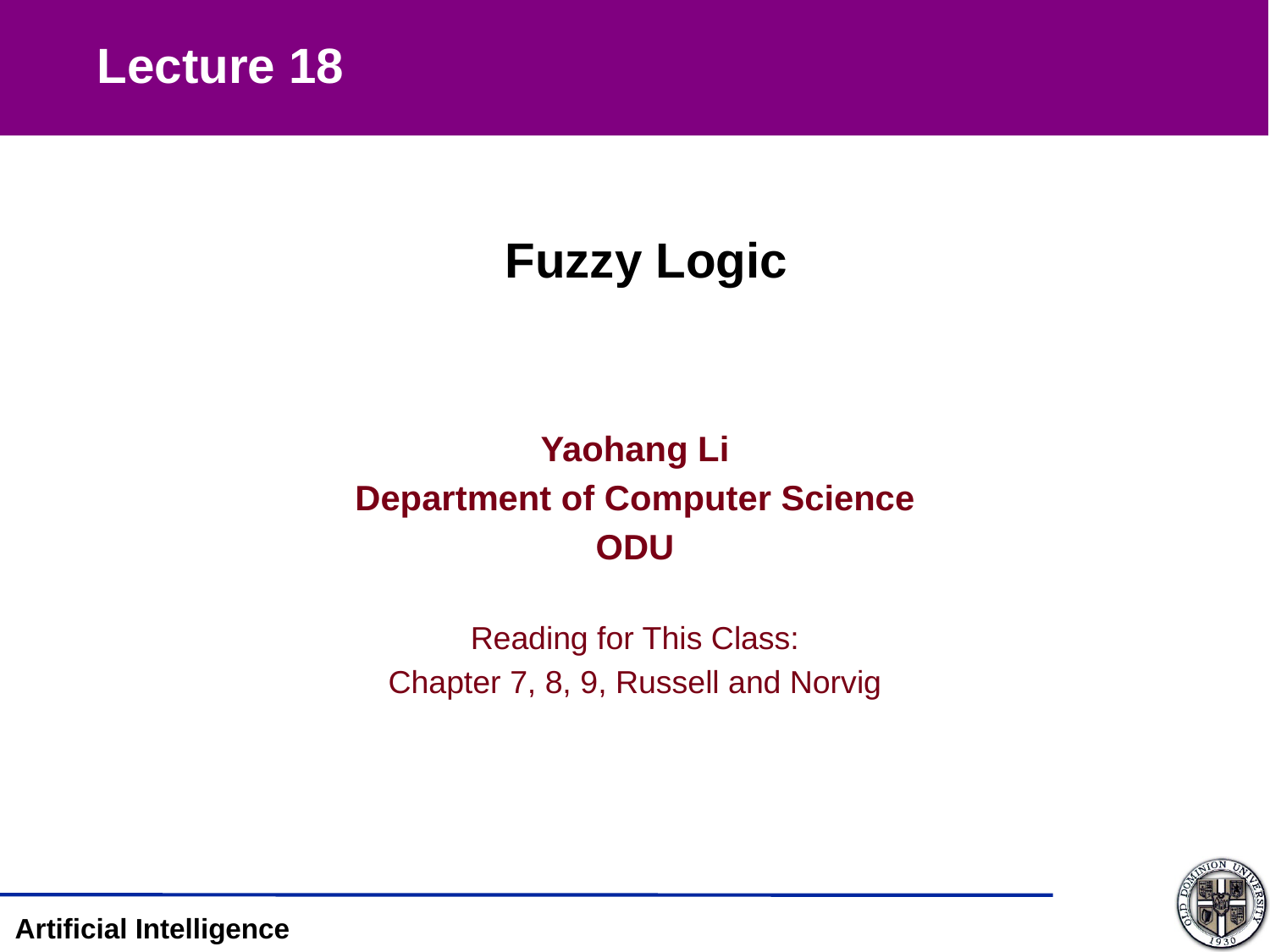

Lecture 18
Fuzzy Logic

Yaohang Li
Department of Computer Science
ODU

Reading for This Class:
Chapter 7, 8, 9, Russell and Norvig